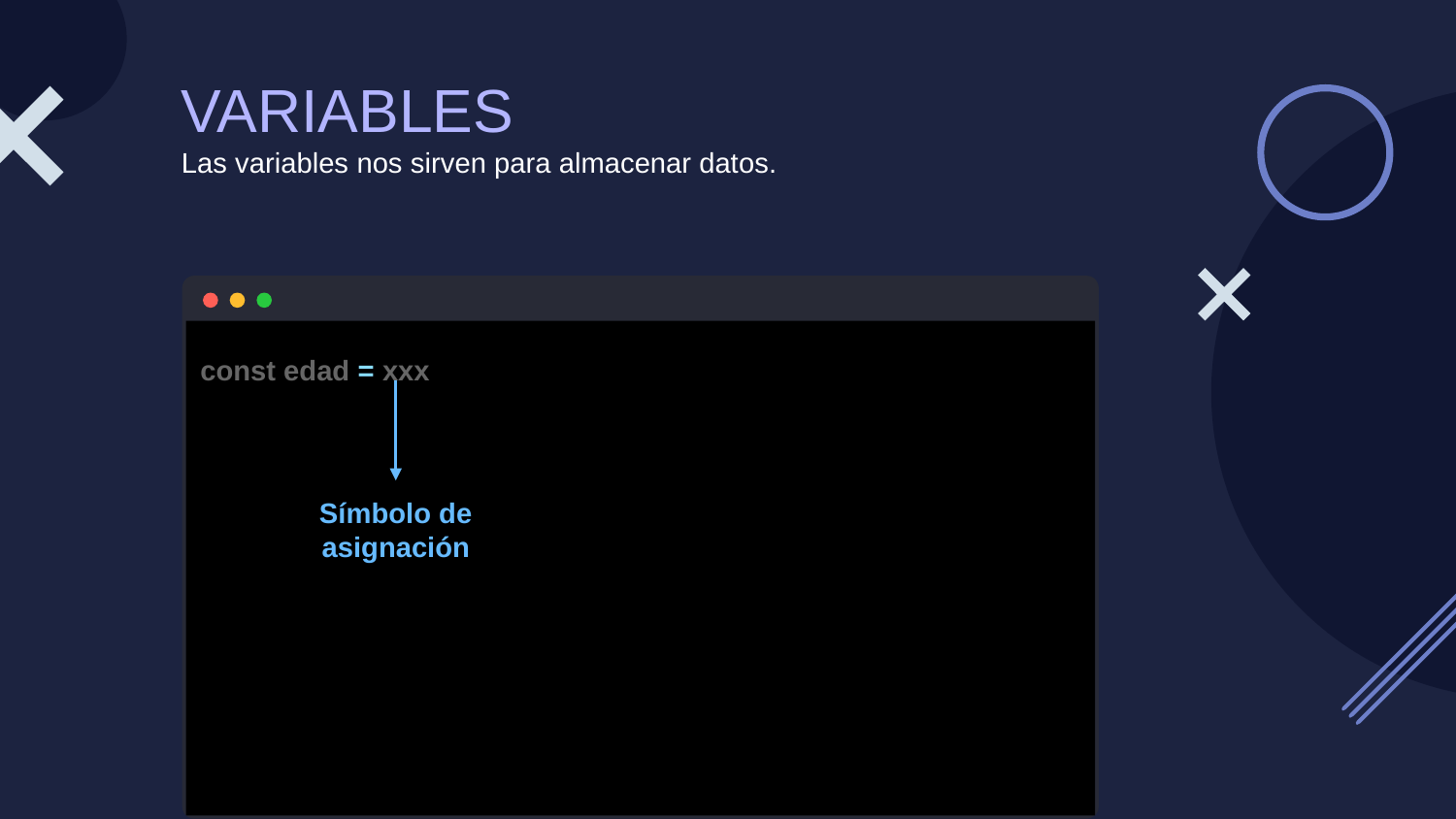

# VARIABLES
Las variables nos sirven para almacenar datos.

const edad = xxx

Símbolo de asignación